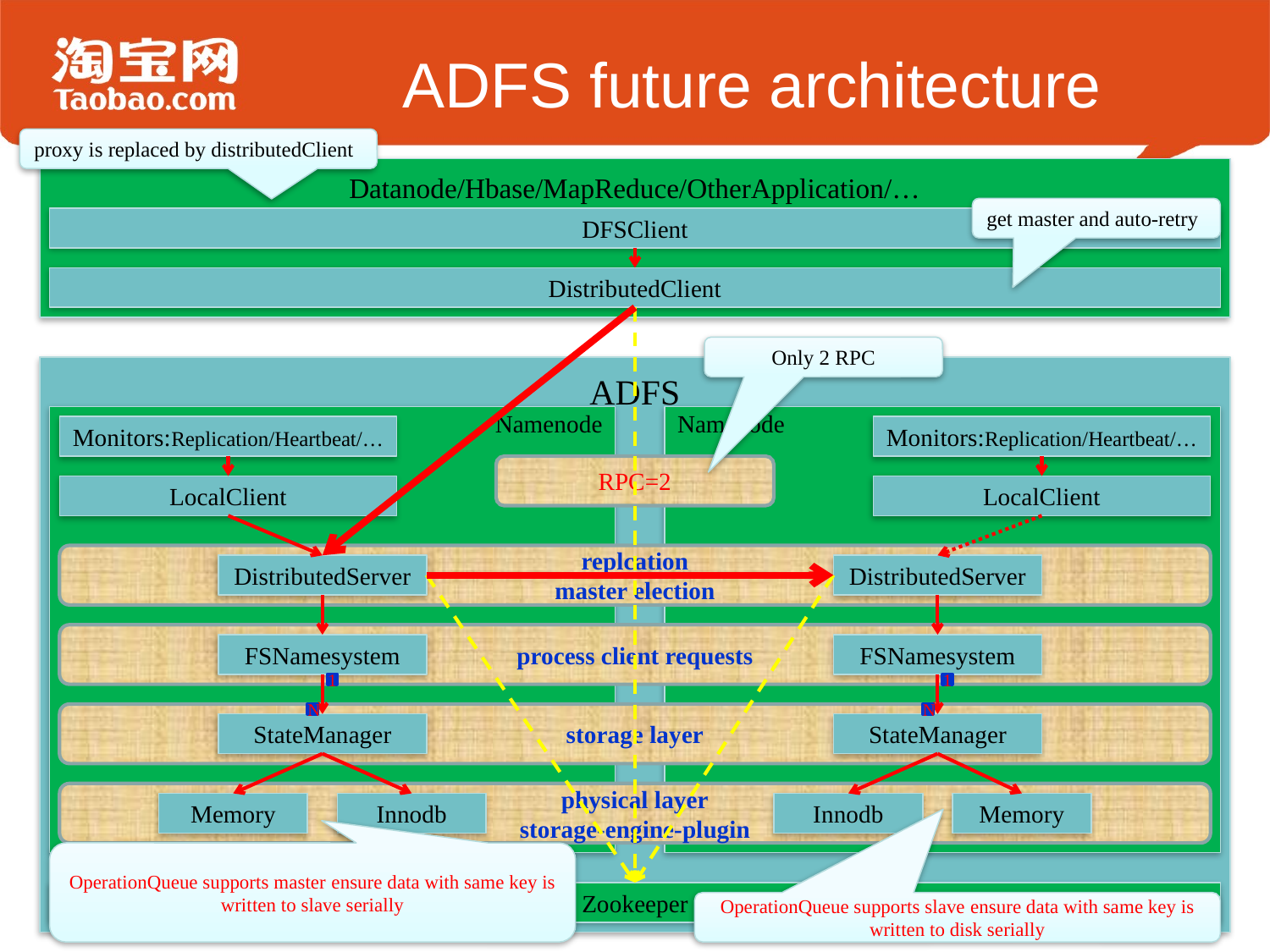

# ADFS future architecture
proxy is replaced by distributedClient
Datanode/Hbase/MapReduce/OtherApplication/…

get master and auto-retry
DFSClient
DistributedClient
Only 2 RPC
ADFS

Namenode

Namenode

Monitors:Replication/Heartbeat/…
Monitors:Replication/Heartbeat/…
RPC=2
LocalClient
LocalClient
replcation
master election
DistributedServer
DistributedServer
process client requests
FSNamesystem
FSNamesystem
1
1
storage layer
N
N
StateManager
StateManager
physical layer
storage-engine-plugin
Memory
Innodb
Innodb
Memory
OperationQueue supports master ensure data with same key is written to slave serially
Zookeeper
OperationQueue supports slave ensure data with same key is written to disk serially